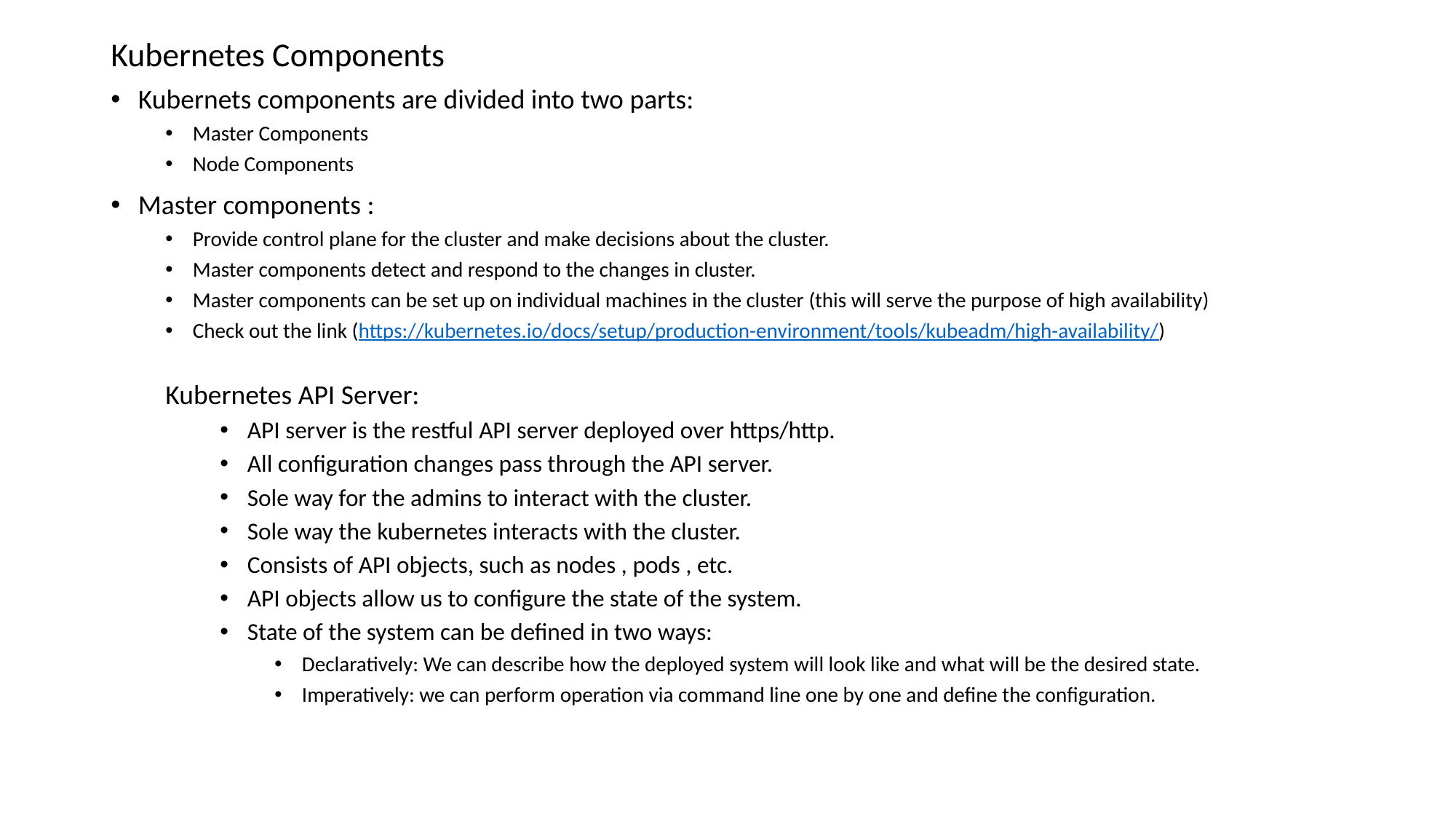

# Kubernetes Components
Kubernets components are divided into two parts:
Master Components
Node Components
Master components :
Provide control plane for the cluster and make decisions about the cluster.
Master components detect and respond to the changes in cluster.
Master components can be set up on individual machines in the cluster (this will serve the purpose of high availability)
Check out the link (https://kubernetes.io/docs/setup/production-environment/tools/kubeadm/high-availability/)

Kubernetes API Server:
API server is the restful API server deployed over https/http.
All configuration changes pass through the API server.
Sole way for the admins to interact with the cluster.
Sole way the kubernetes interacts with the cluster.
Consists of API objects, such as nodes , pods , etc.
API objects allow us to configure the state of the system.
State of the system can be defined in two ways:
Declaratively: We can describe how the deployed system will look like and what will be the desired state.
Imperatively: we can perform operation via command line one by one and define the configuration.